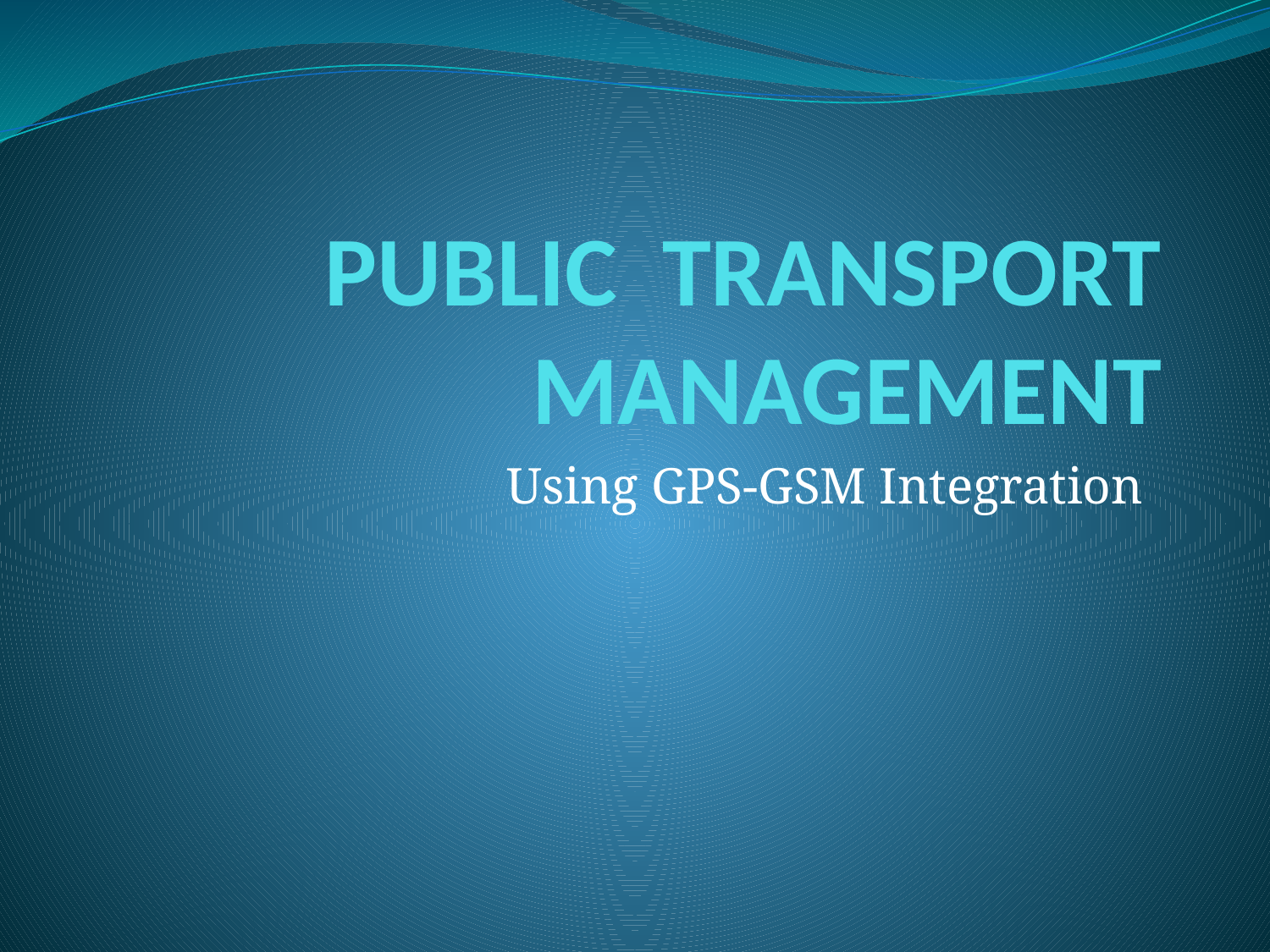

# PUBLIC  TRANSPORT MANAGEMENT
Using GPS-GSM Integration